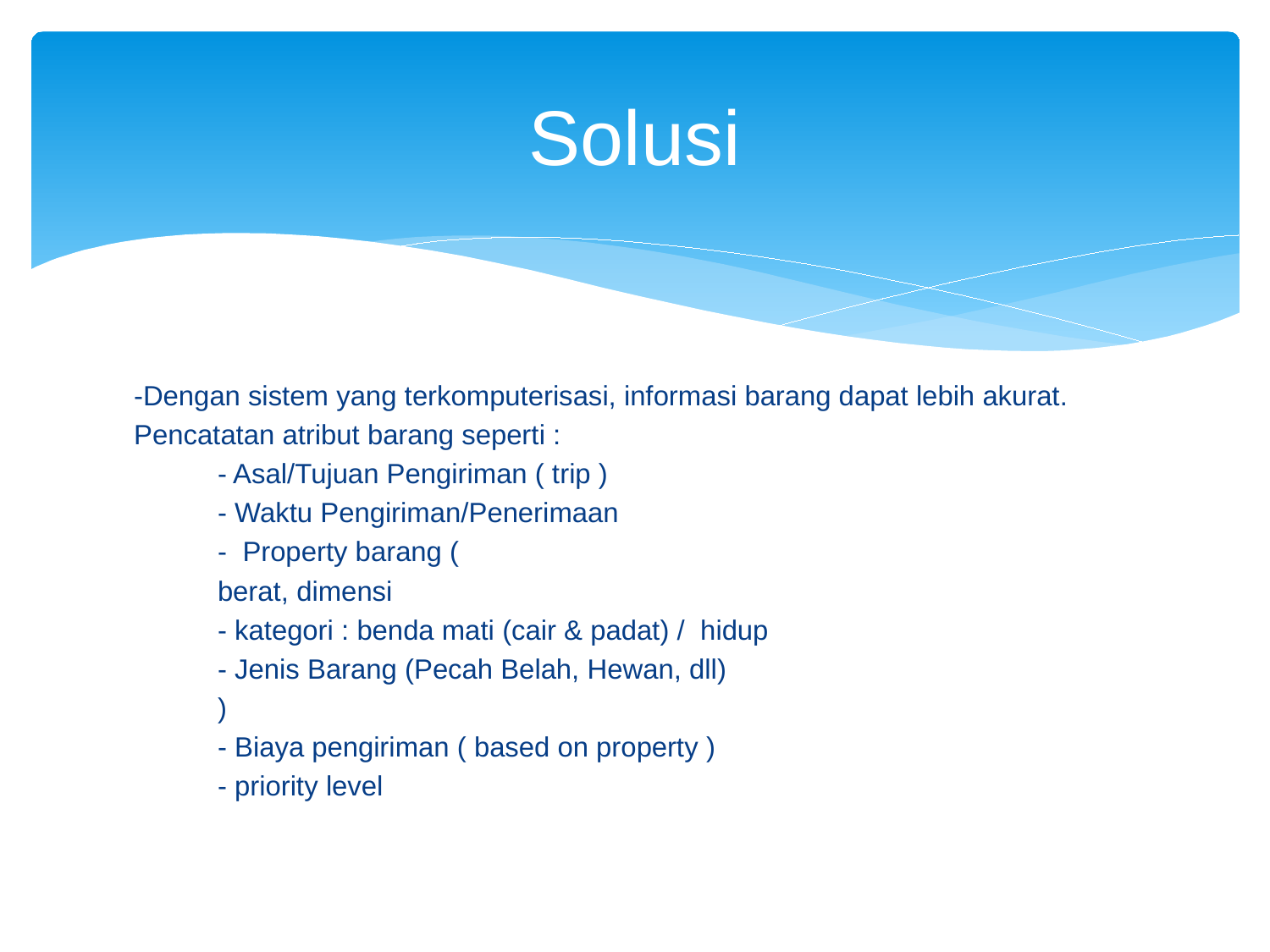

# Solusi
-Dengan sistem yang terkomputerisasi, informasi barang dapat lebih akurat.
Pencatatan atribut barang seperti :
	- Asal/Tujuan Pengiriman ( trip )
	- Waktu Pengiriman/Penerimaan
	-  Property barang (
		berat, dimensi
		- kategori : benda mati (cair & padat) /  hidup
		- Jenis Barang (Pecah Belah, Hewan, dll)
		)
	- Biaya pengiriman ( based on property )
	- priority level